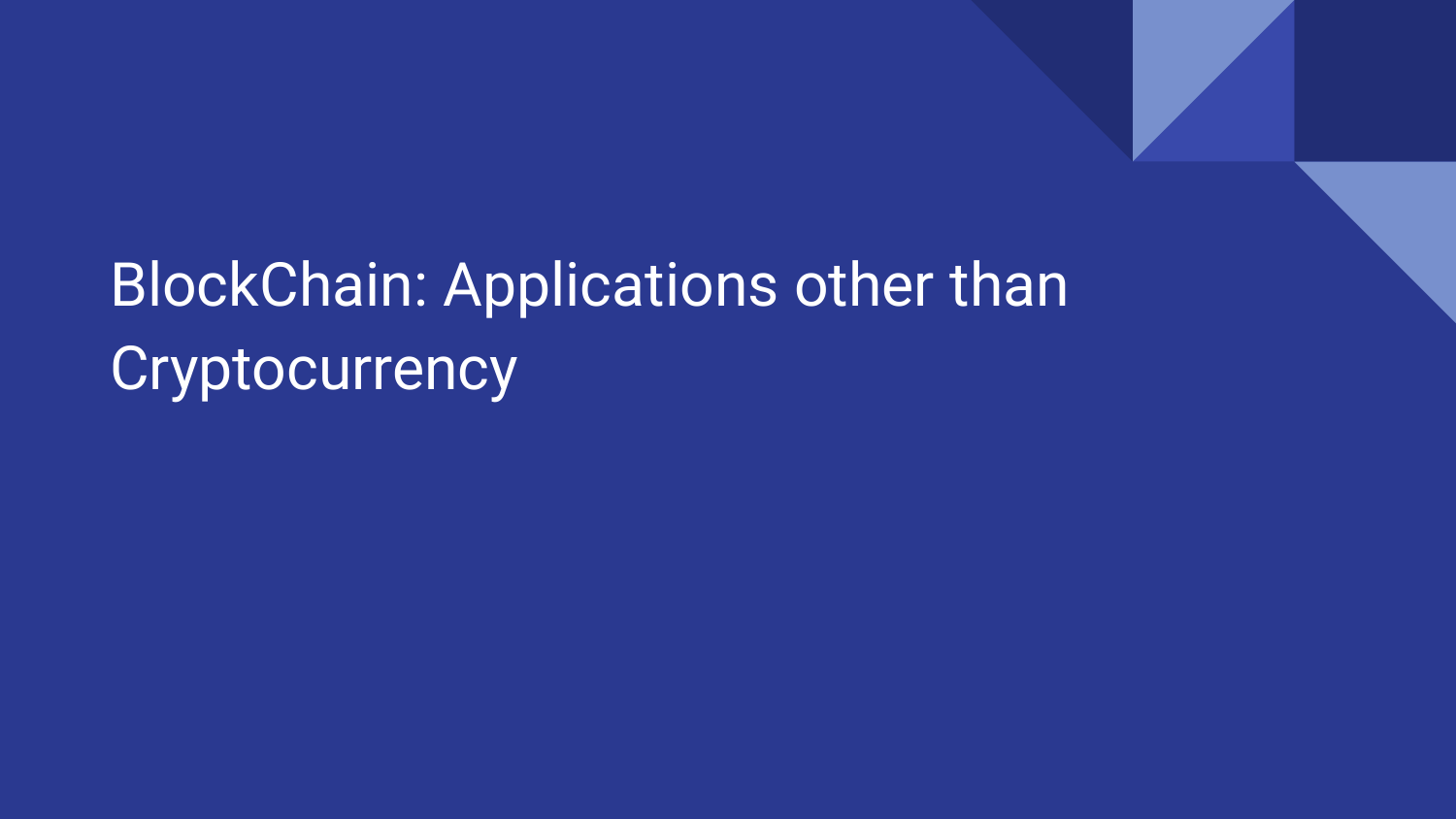

# BlockChain: Applications other than Cryptocurrency
FP Team 3
Noah Smith & Elise Timmons | CIS 481-01 | 6 April 2020